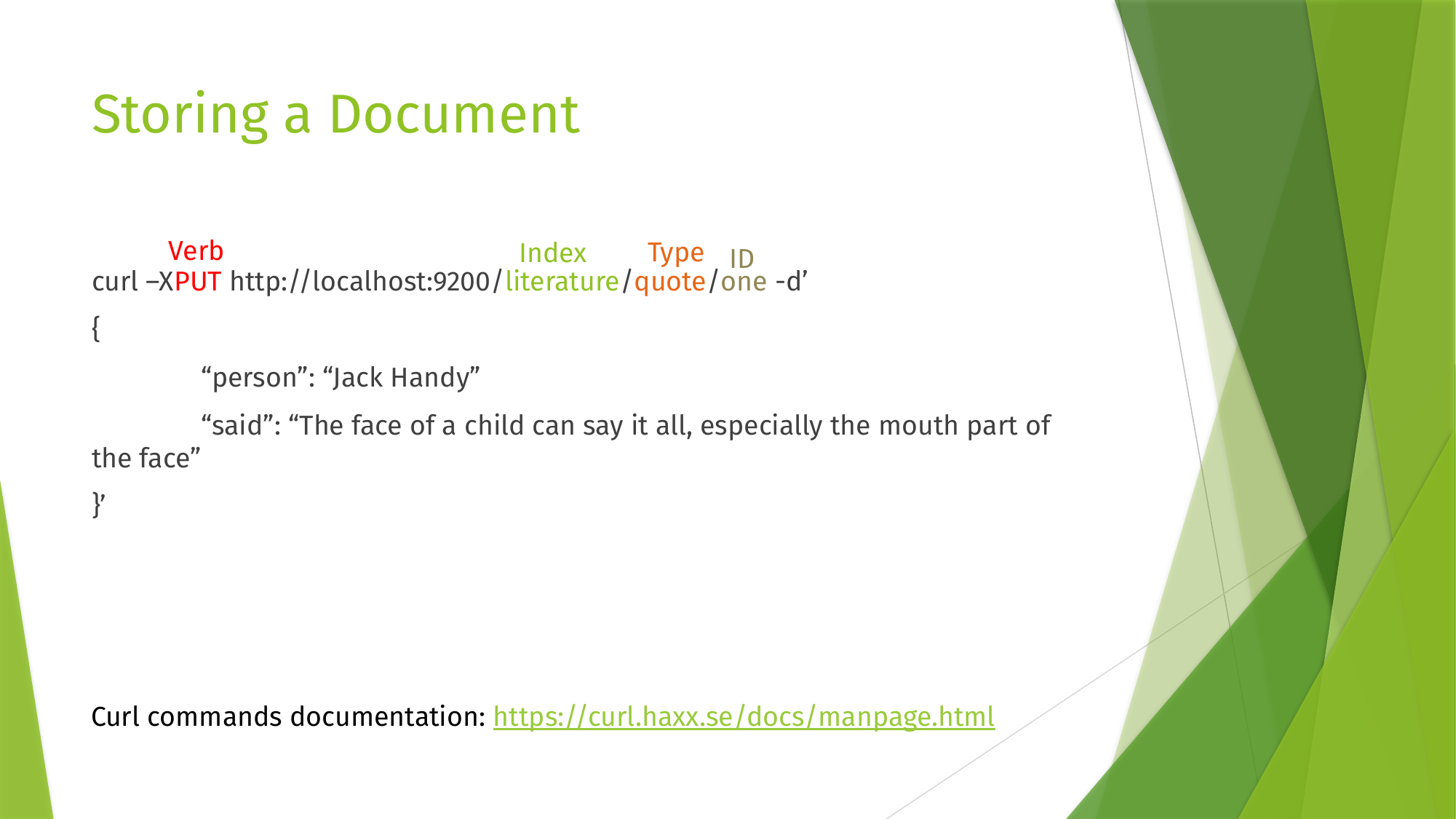

# Storing a Document
Verb
Type
Index
ID
curl –XPUT http://localhost:9200/literature/quote/one -d’
{
	“person”: “Jack Handy”
	“said”: “The face of a child can say it all, especially the mouth part of the face”
}’
Curl commands documentation: https://curl.haxx.se/docs/manpage.html